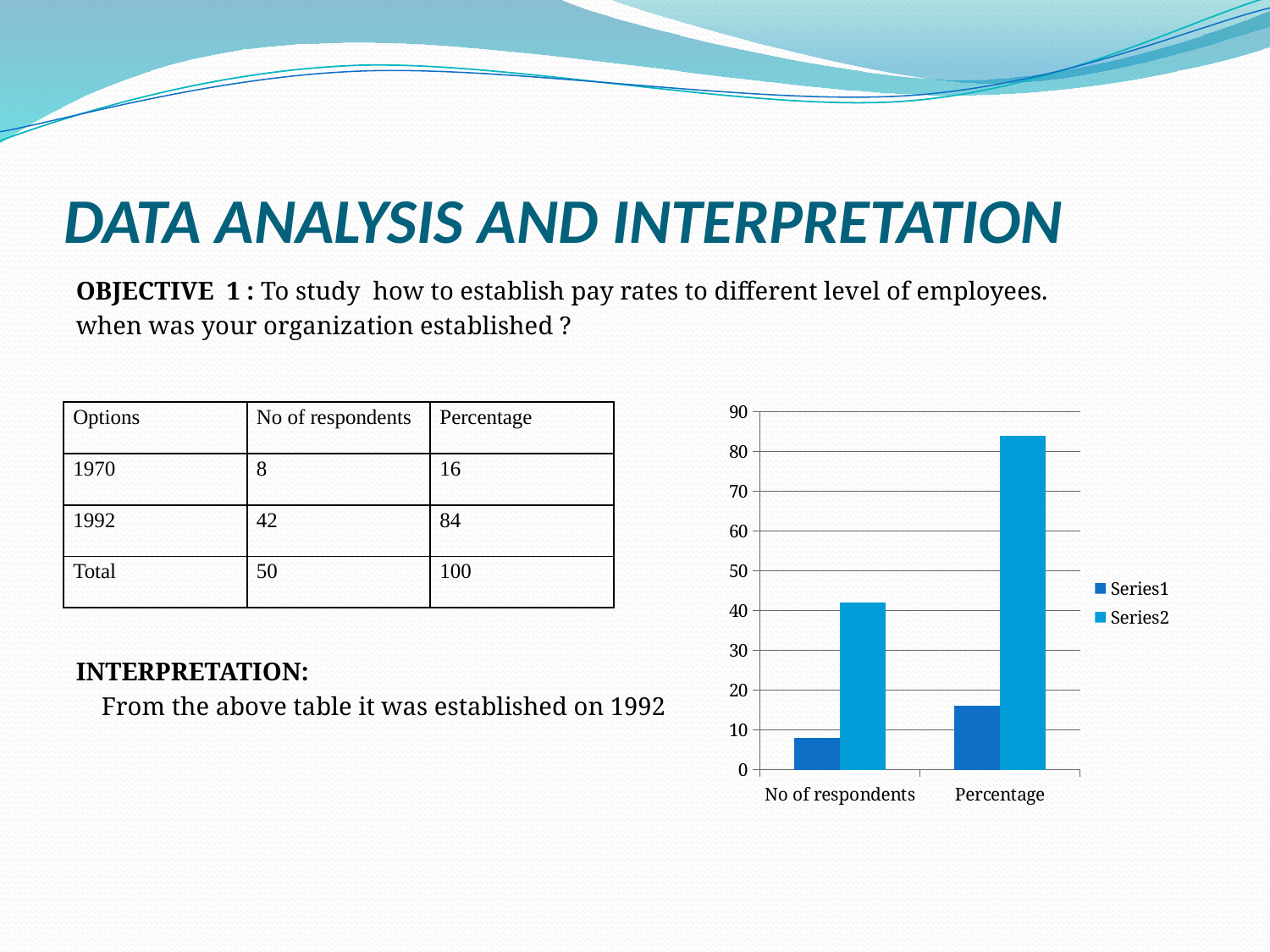

# DATA ANALYSIS AND INTERPRETATION
OBJECTIVE  1 : To study  how to establish pay rates to different level of employees.
when was your organization established ?

INTERPRETATION:
    From the above table it was established on 1992

### Chart

| Category |  |  |
|---|---|---|
| No of respondents | 8.0 | 42.0 |
| Percentage | 16.0 | 84.0 |
| Options | No of respondents | Percentage |
| --- | --- | --- |
| 1970 | 8 | 16 |
| 1992 | 42 | 84 |
| Total | 50 | 100 |